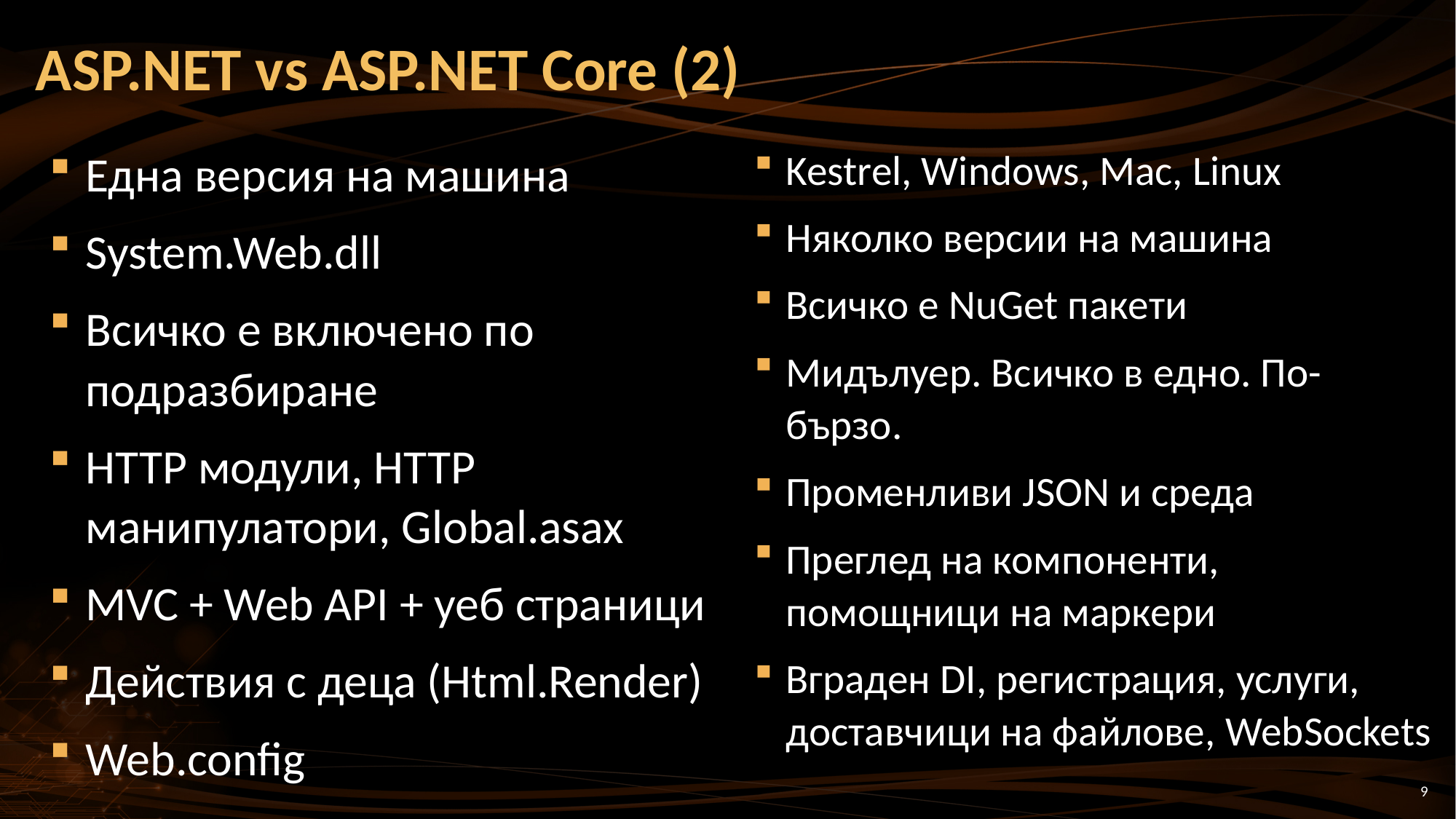

# ASP.NET vs ASP.NET Core (2)
Kestrel, Windows, Mac, Linux
Няколко версии на машина
Всичко е NuGet пакети
Мидълуер. Всичко в едно. По-бързо.
Променливи JSON и среда
Преглед на компоненти, помощници на маркери
Вграден DI, регистрация, услуги, доставчици на файлове, WebSockets
Една версия на машина
System.Web.dll
Всичко е включено по подразбиране
HTTP модули, HTTP манипулатори, Global.asax
MVC + Web API + уеб страници
Действия с деца (Html.Render)
Web.config
9